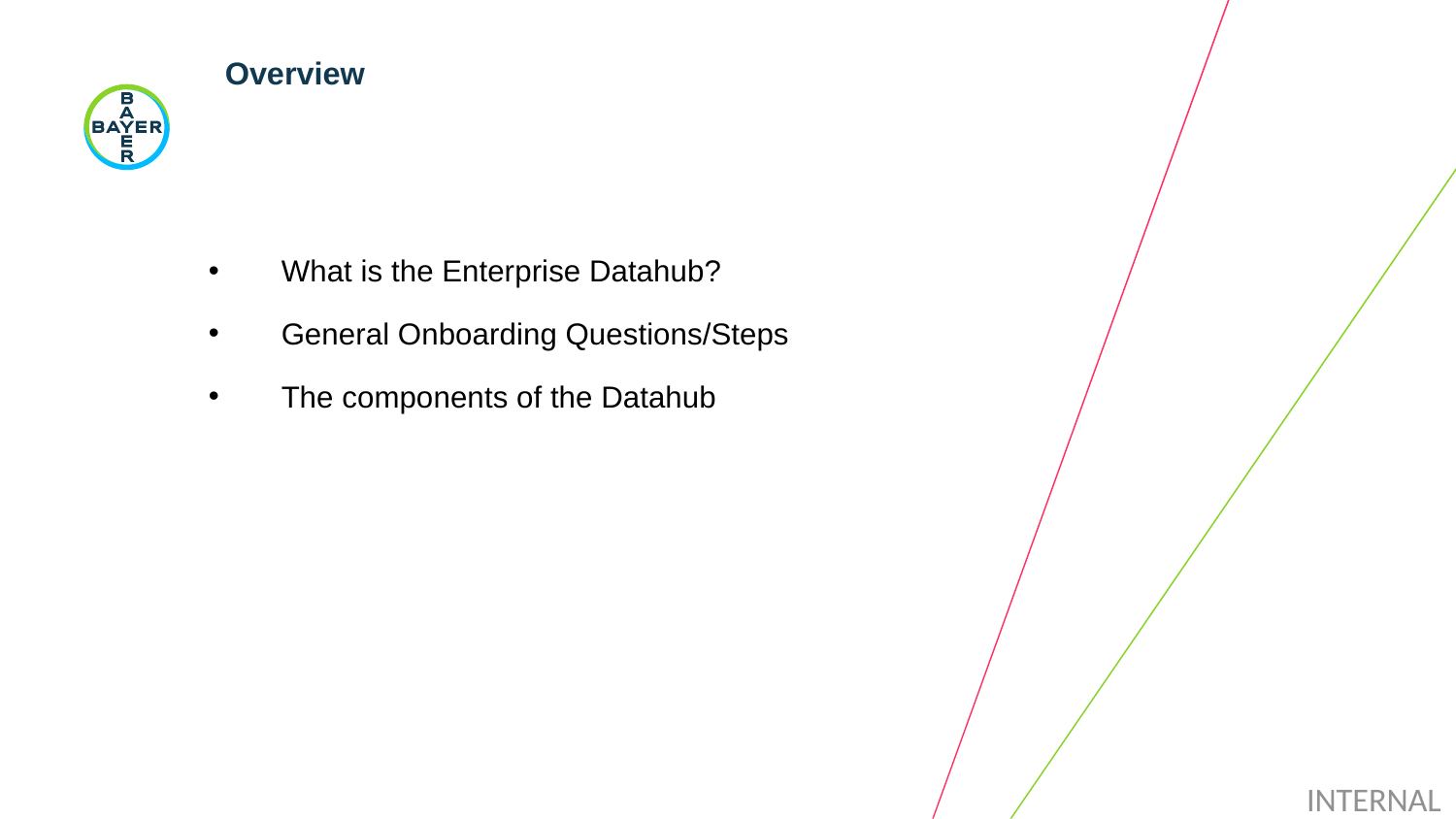

# Overview

What is the Enterprise Datahub?
General Onboarding Questions/Steps
The components of the Datahub